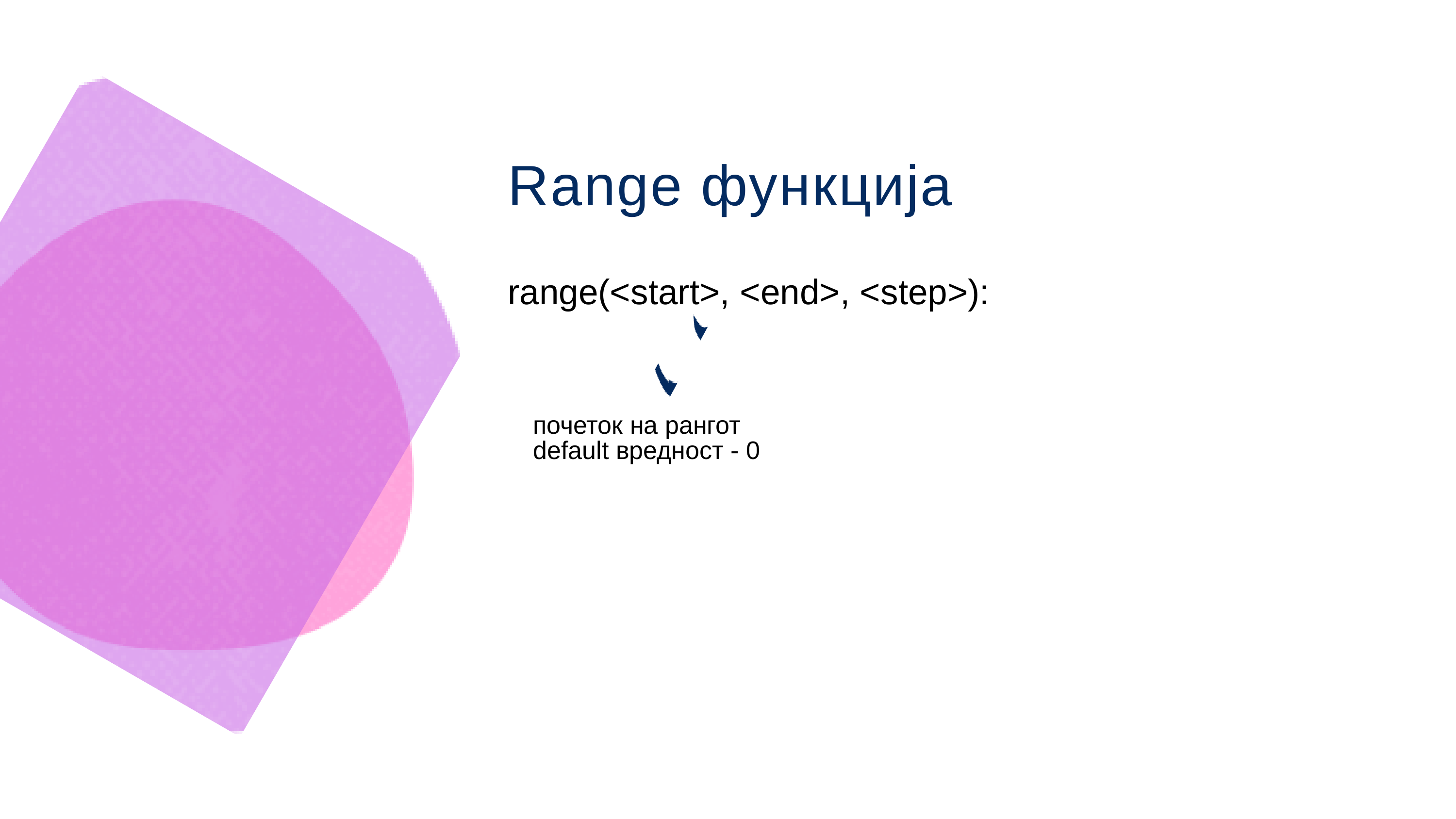

Range функција

range(<start>, <end>, <step>):

почеток на рангот
default вредност - 0